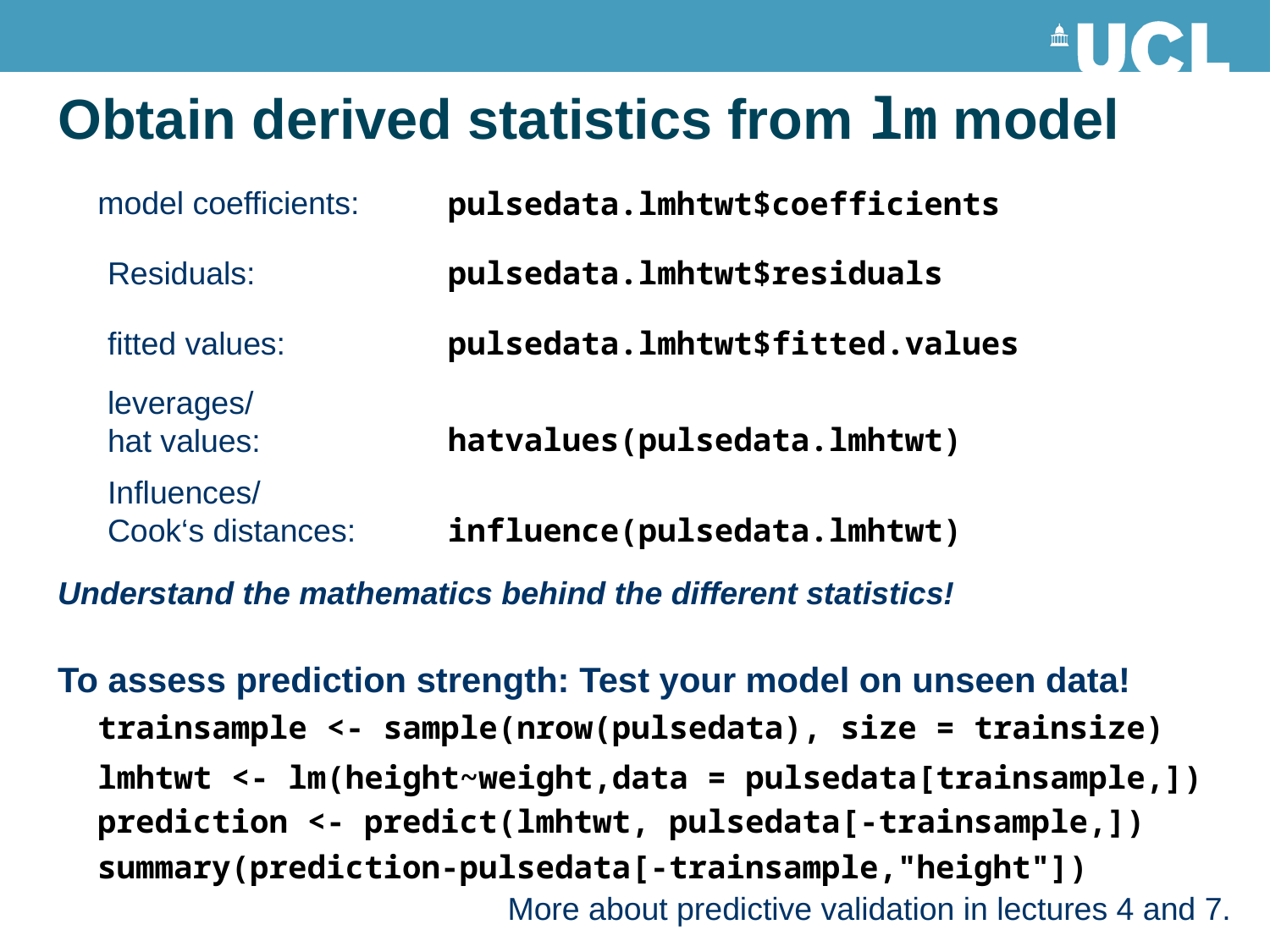

# Obtain derived statistics from lm model
model coefficients:
pulsedata.lmhtwt$coefficients
Residuals:
pulsedata.lmhtwt$residuals
fitted values:
pulsedata.lmhtwt$fitted.values
leverages/
hat values:
hatvalues(pulsedata.lmhtwt)
Influences/
Cook‘s distances:
influence(pulsedata.lmhtwt)
Understand the mathematics behind the different statistics!
To assess prediction strength: Test your model on unseen data!
trainsample <- sample(nrow(pulsedata), size = trainsize)
lmhtwt <- lm(height~weight,data = pulsedata[trainsample,])
prediction <- predict(lmhtwt, pulsedata[-trainsample,])
summary(prediction-pulsedata[-trainsample,"height"])
More about predictive validation in lectures 4 and 7.